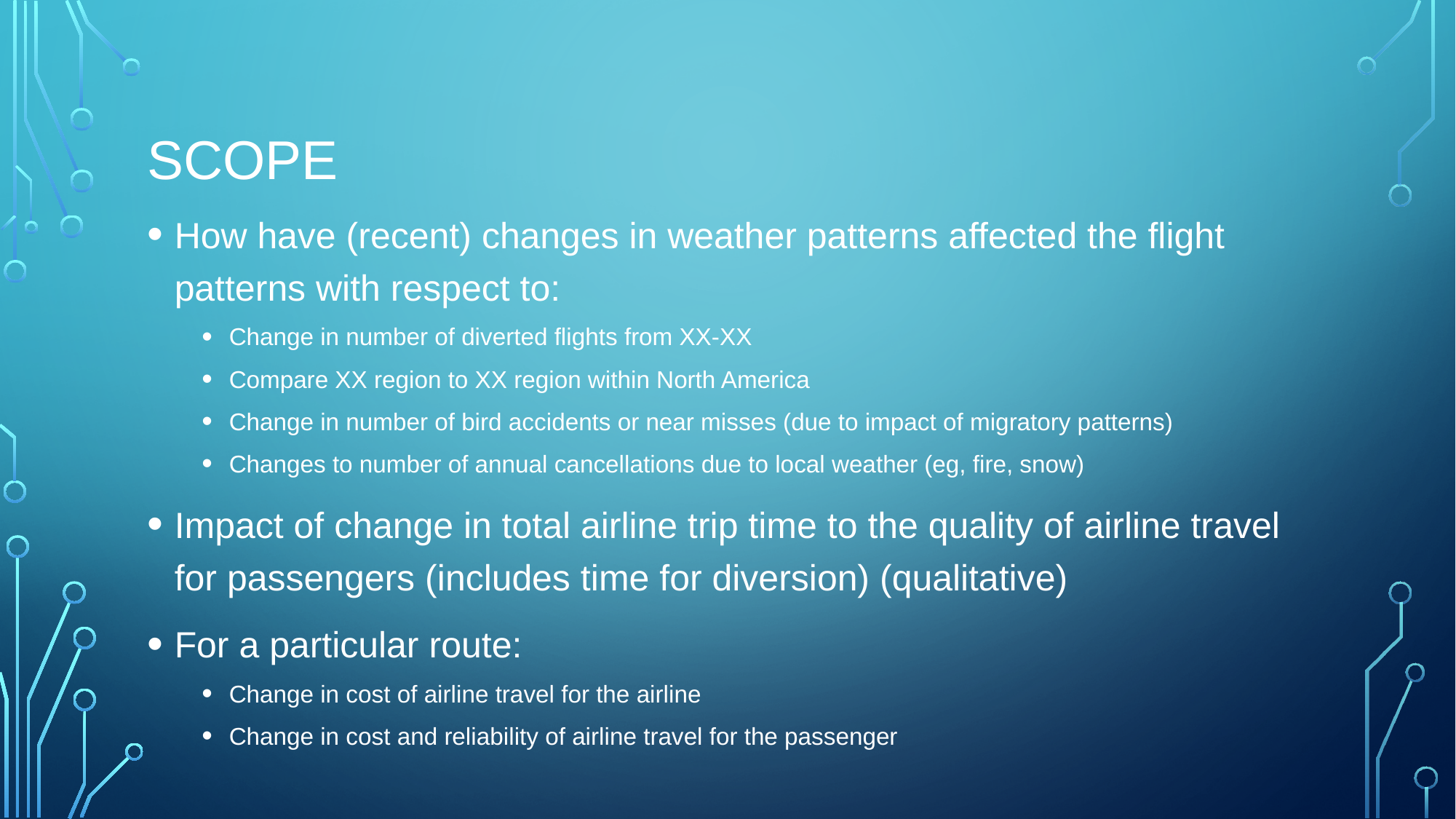

# Scope
How have (recent) changes in weather patterns affected the flight patterns with respect to:
Change in number of diverted flights from XX-XX
Compare XX region to XX region within North America
Change in number of bird accidents or near misses (due to impact of migratory patterns)
Changes to number of annual cancellations due to local weather (eg, fire, snow)
Impact of change in total airline trip time to the quality of airline travel for passengers (includes time for diversion) (qualitative)
For a particular route:
Change in cost of airline travel for the airline
Change in cost and reliability of airline travel for the passenger